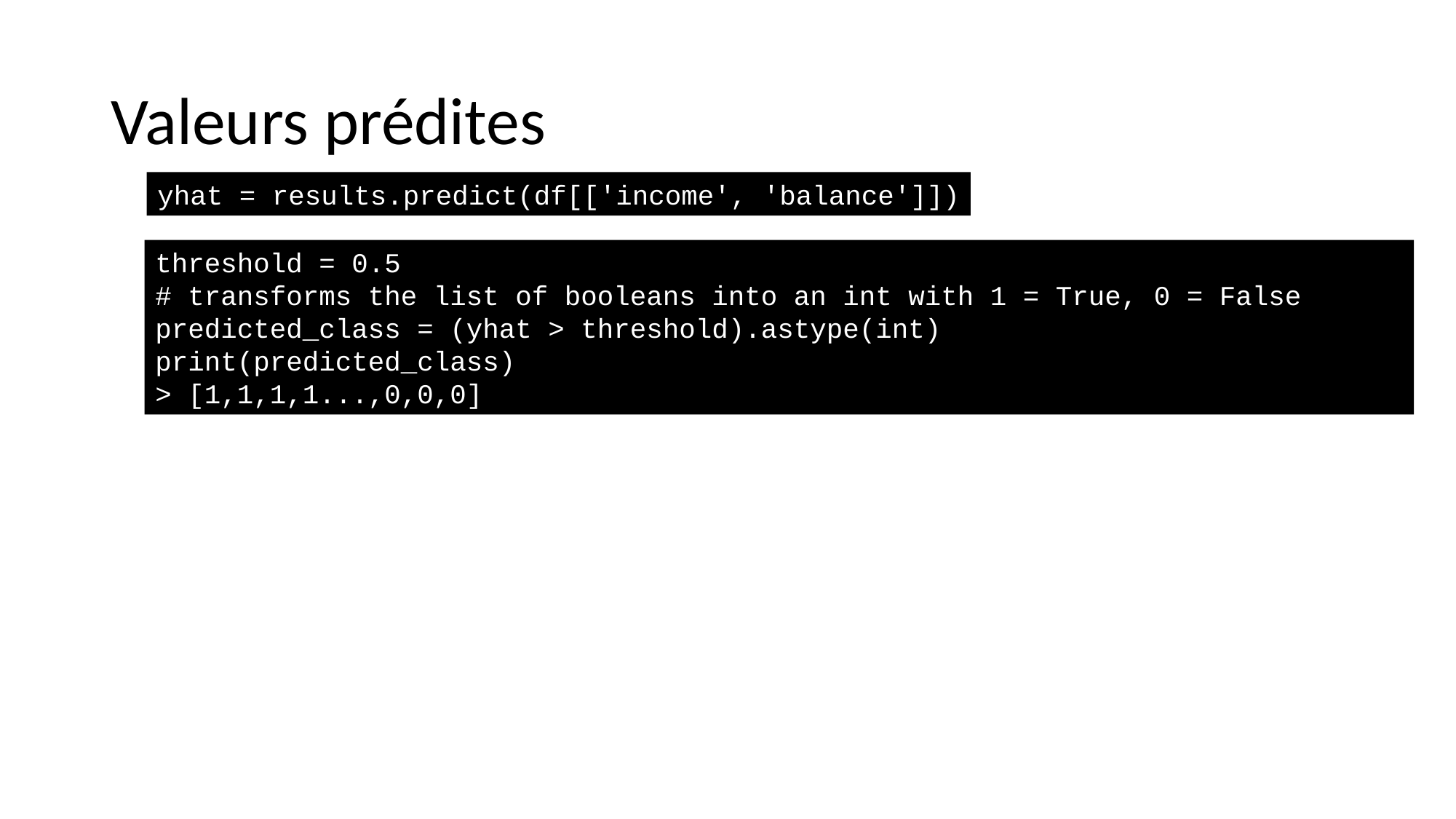

# Valeurs prédites
yhat = results.predict(df[['income', 'balance']])
threshold = 0.5
# transforms the list of booleans into an int with 1 = True, 0 = False
predicted_class = (yhat > threshold).astype(int)
print(predicted_class)
> [1,1,1,1...,0,0,0]